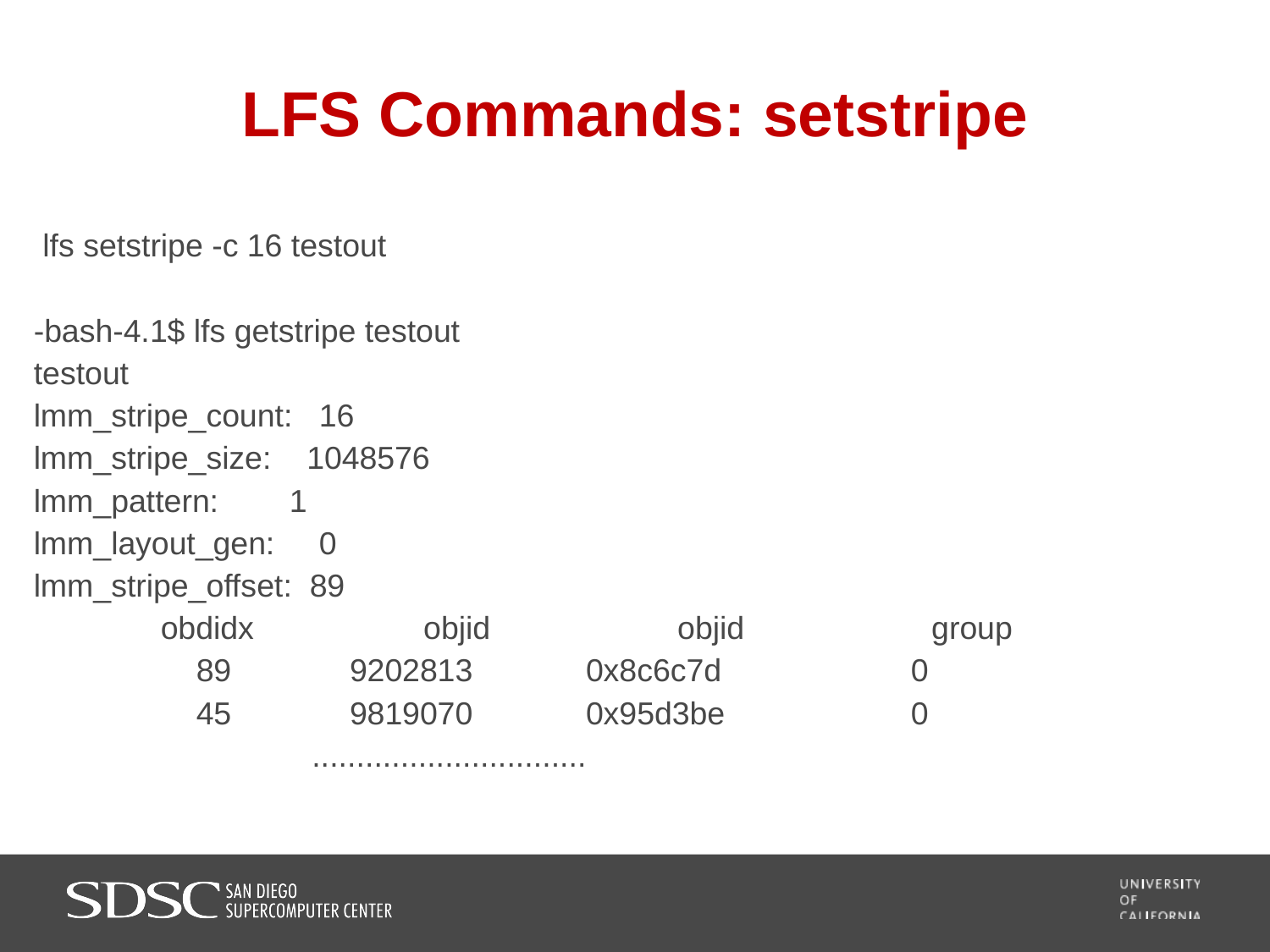

# LFS Commands: setstripe
 lfs setstripe -c 16 testout

-bash-4.1$ lfs getstripe testout
testout
lmm_stripe_count:   16
lmm_stripe_size:    1048576
lmm_pattern:        1
lmm_layout_gen:     0
lmm_stripe_offset:  89
	obdidx		 objid		 objid		 group
	    89	       9202813	     0x8c6c7d	             0
	    45	       9819070	     0x95d3be	             0
	                 ...............................